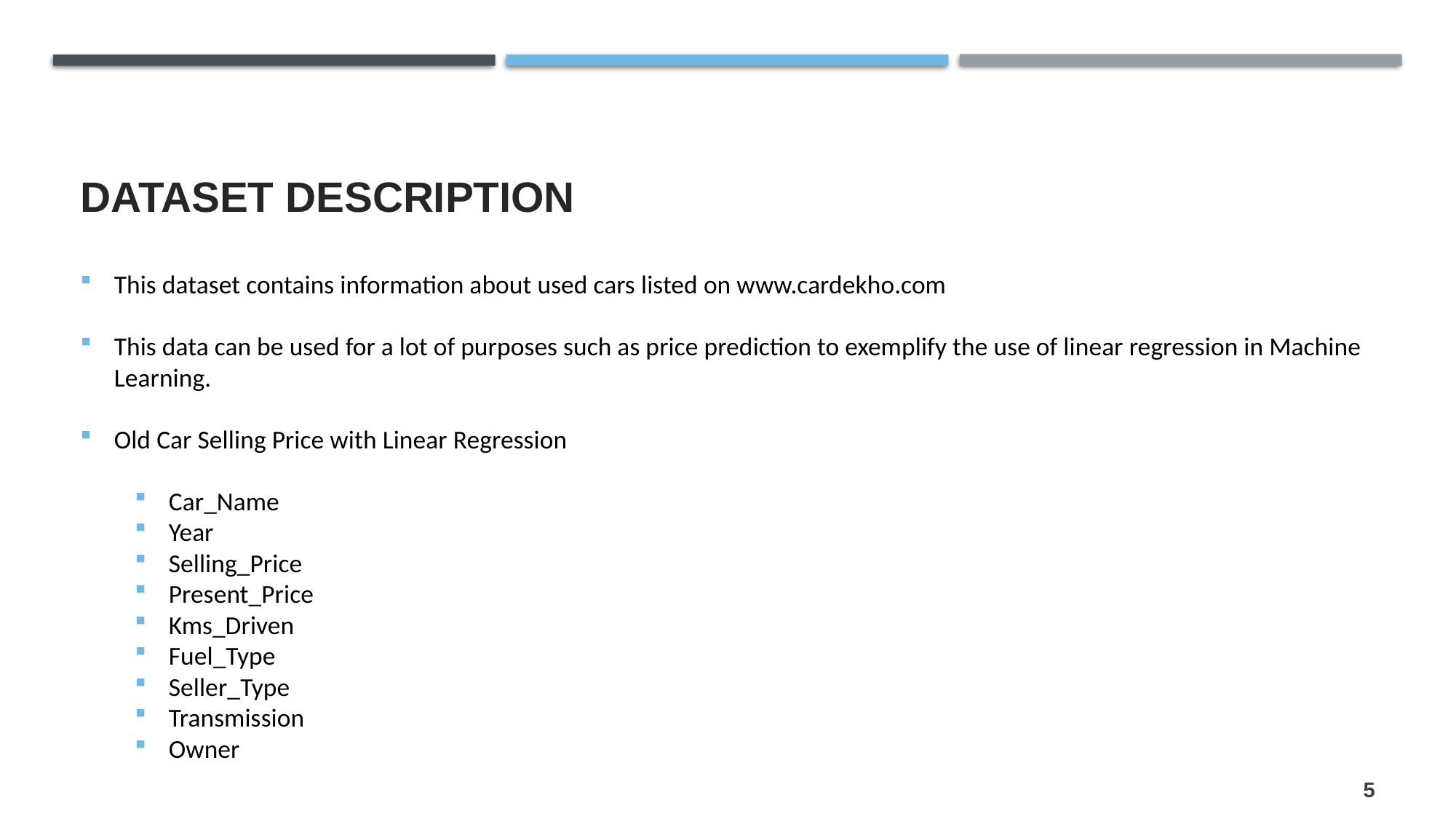

# Dataset DESCRIPTION
This dataset contains information about used cars listed on www.cardekho.com

This data can be used for a lot of purposes such as price prediction to exemplify the use of linear regression in Machine Learning.

Old Car Selling Price with Linear Regression

Car_Name
Year
Selling_Price
Present_Price
Kms_Driven
Fuel_Type
Seller_Type
Transmission
Owner

5